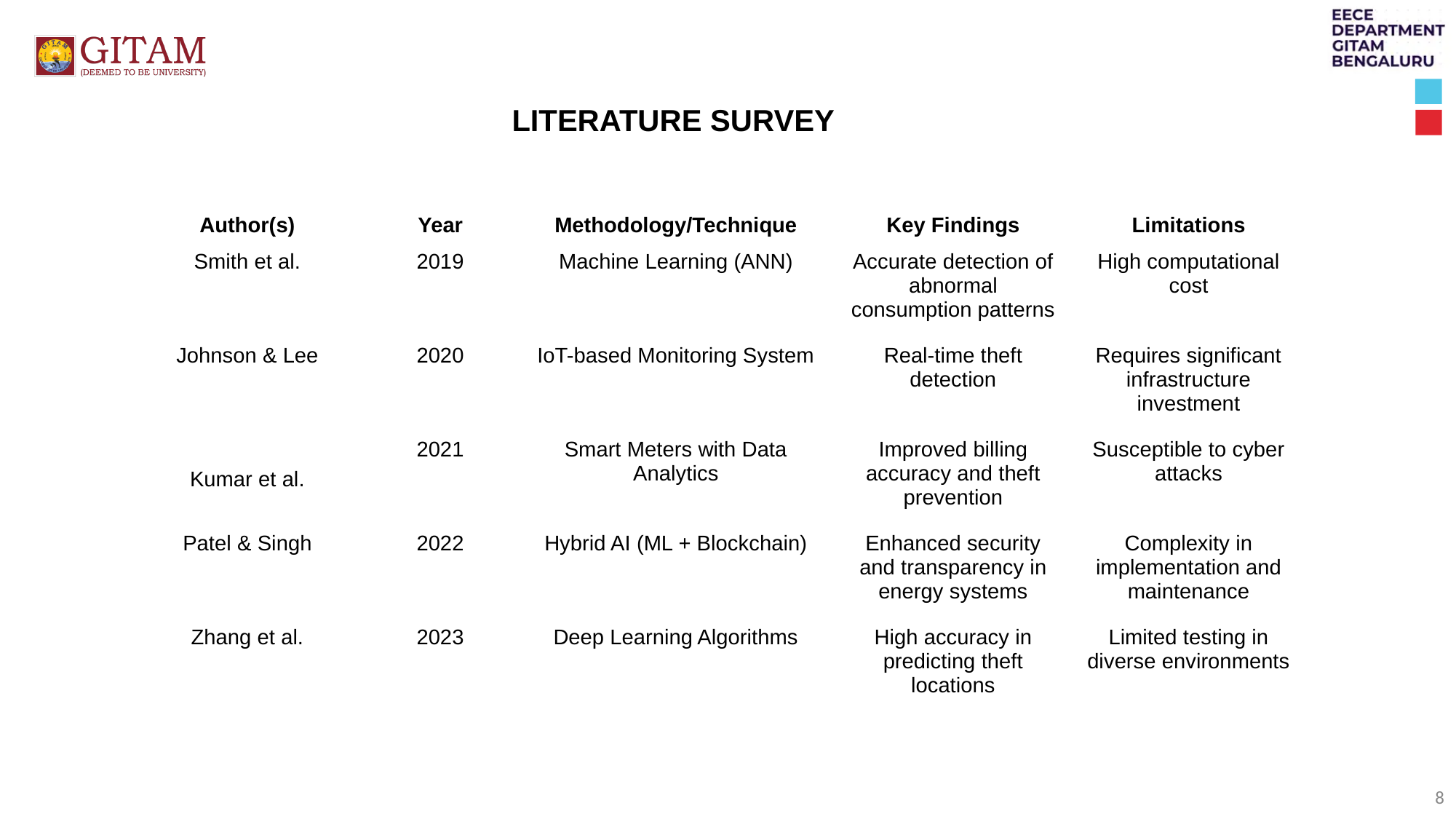

LITERATURE SURVEY
| Author(s) | Year | Methodology/Technique | Key Findings | Limitations |
| --- | --- | --- | --- | --- |
| Smith et al. | 2019 | Machine Learning (ANN) | Accurate detection of abnormal consumption patterns | High computational cost |
| Johnson & Lee | 2020 | IoT-based Monitoring System | Real-time theft detection | Requires significant infrastructure investment |
| Kumar et al. | 2021 | Smart Meters with Data Analytics | Improved billing accuracy and theft prevention | Susceptible to cyber attacks |
| Patel & Singh | 2022 | Hybrid AI (ML + Blockchain) | Enhanced security and transparency in energy systems | Complexity in implementation and maintenance |
| Zhang et al. | 2023 | Deep Learning Algorithms | High accuracy in predicting theft locations | Limited testing in diverse environments |
8